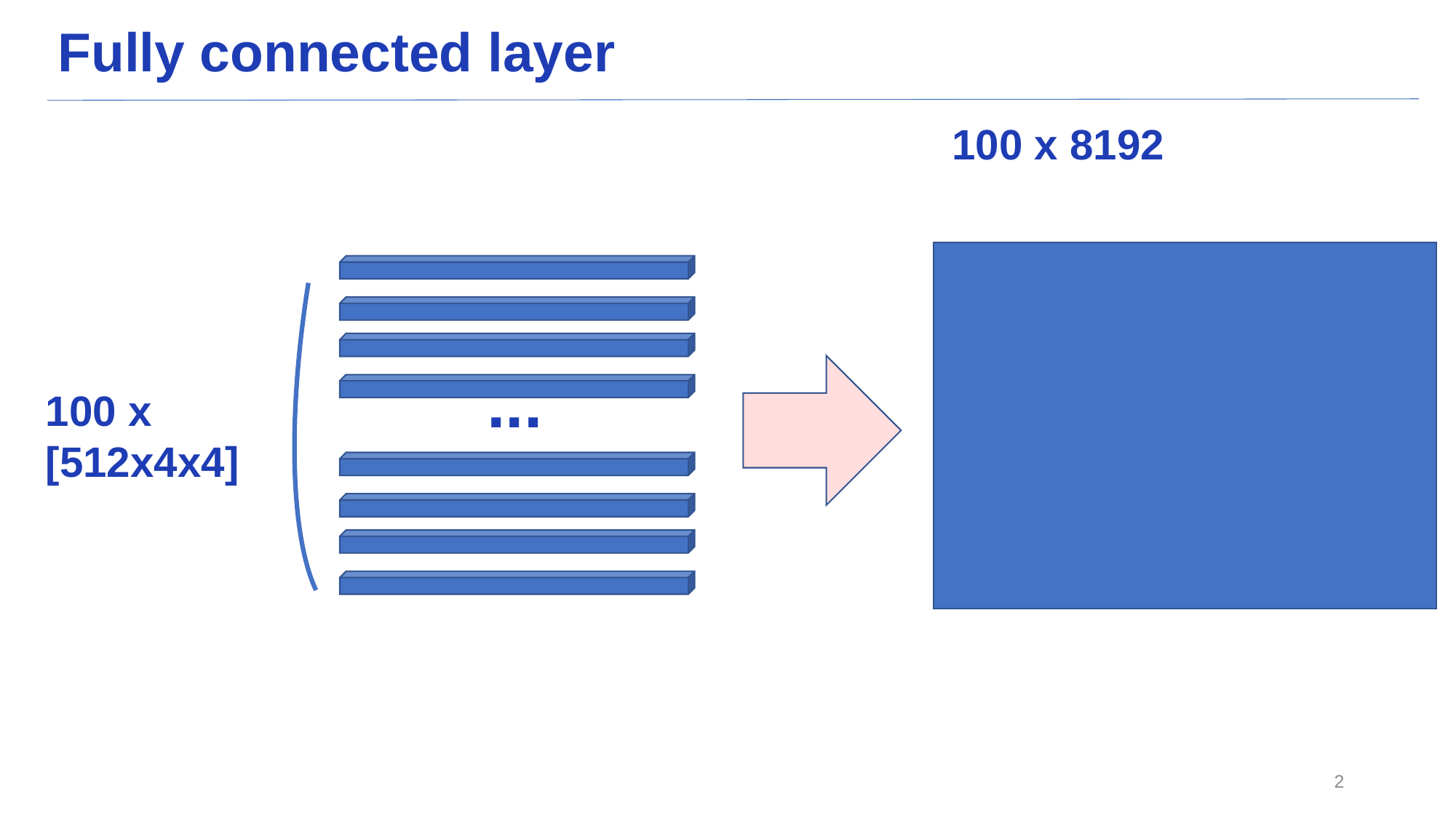

# Fully connected layer
100 x 8192

...

100 x
[512x4x4]

2